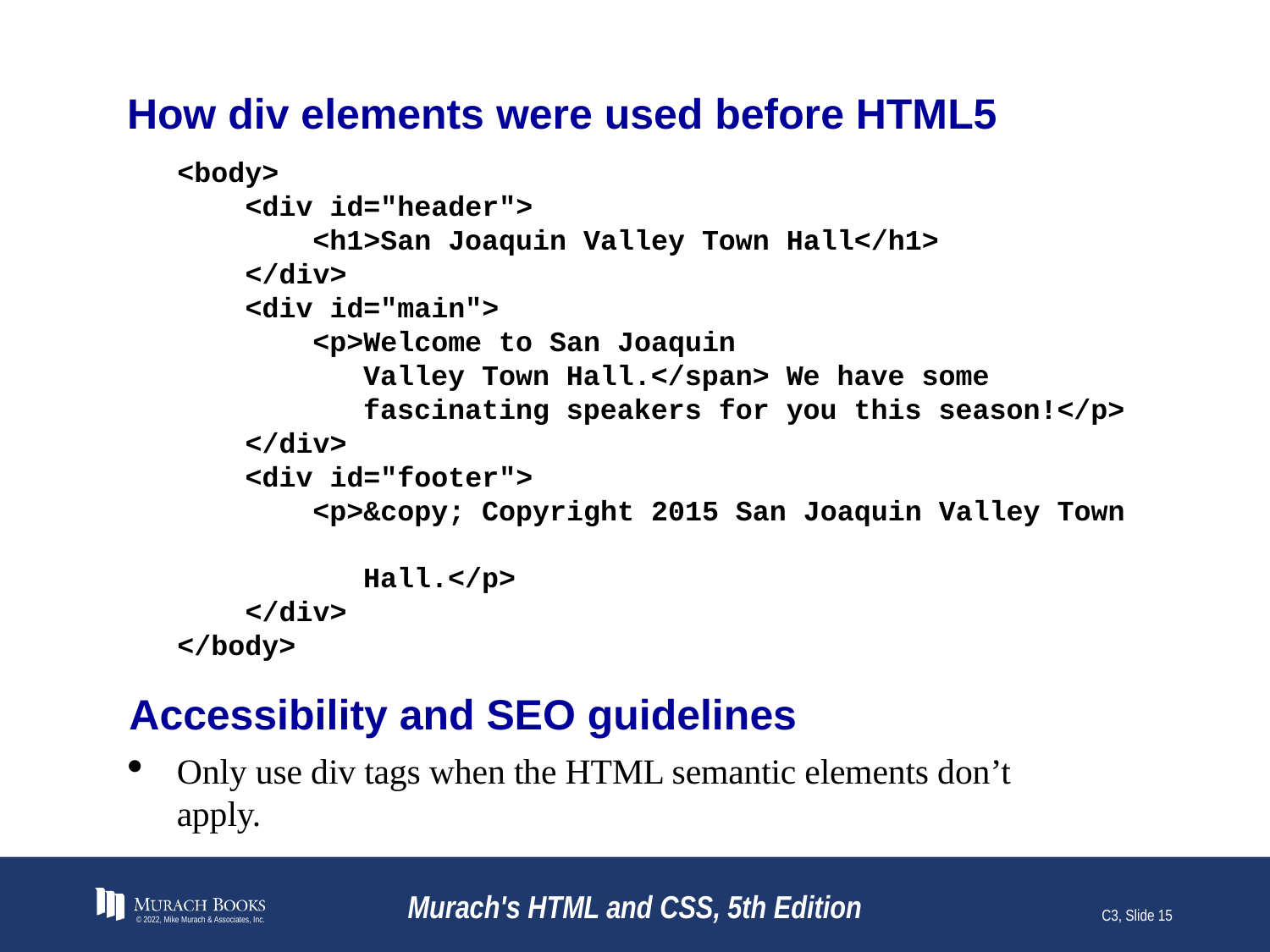

# How div elements were used before HTML5
<body>
    <div id="header">
        <h1>San Joaquin Valley Town Hall</h1>
    </div>
    <div id="main">
        <p>Welcome to San Joaquin
           Valley Town Hall.</span> We have some
           fascinating speakers for you this season!</p>
    </div>
    <div id="footer">
        <p>&copy; Copyright 2015 San Joaquin Valley Town
           Hall.</p>
    </div>
</body>
Accessibility and SEO guidelines
Only use div tags when the HTML semantic elements don’t apply.

© 2022, Mike Murach & Associates, Inc.
Murach's HTML and CSS, 5th Edition

C3, Slide 15